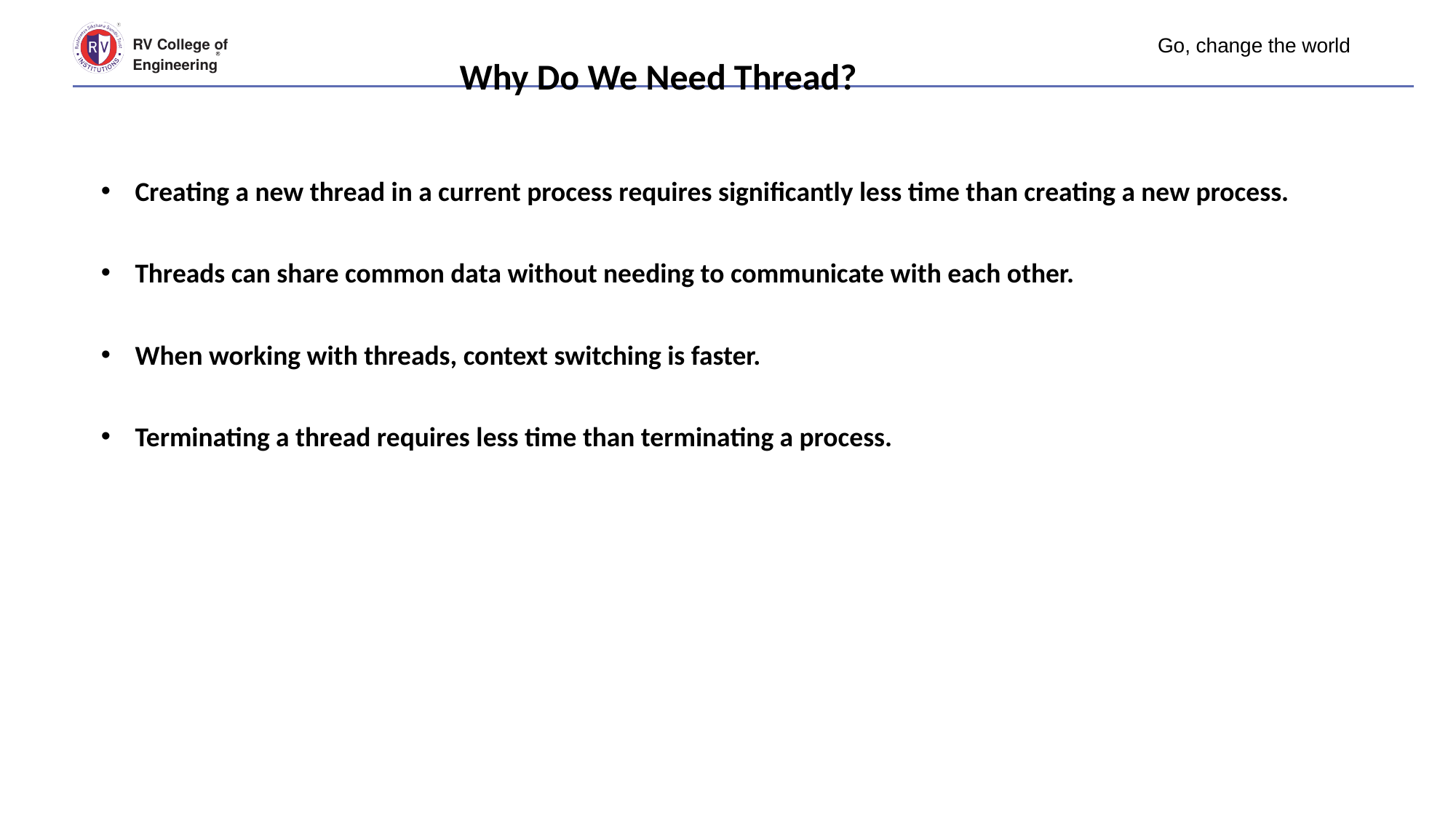

Why Do We Need Thread?

# Go, change the world
RV College of
Engineering

Creating a new thread in a current process requires significantly less time than creating a new process.
Threads can share common data without needing to communicate with each other.
When working with threads, context switching is faster.
Terminating a thread requires less time than terminating a process.